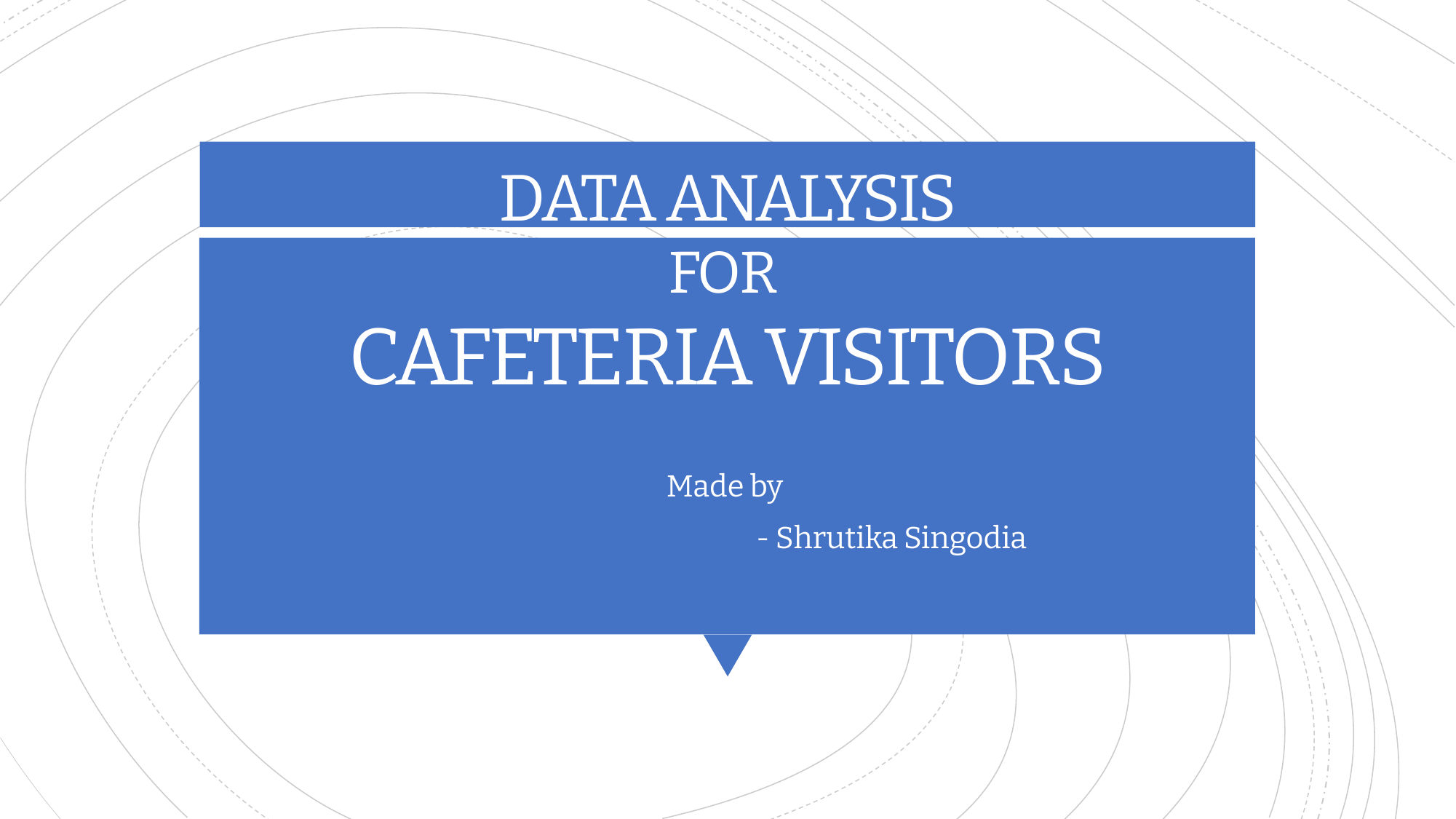

# DATA ANALYSIS FOR CAFETERIA VISITORS
Made by
			- Shrutika Singodia